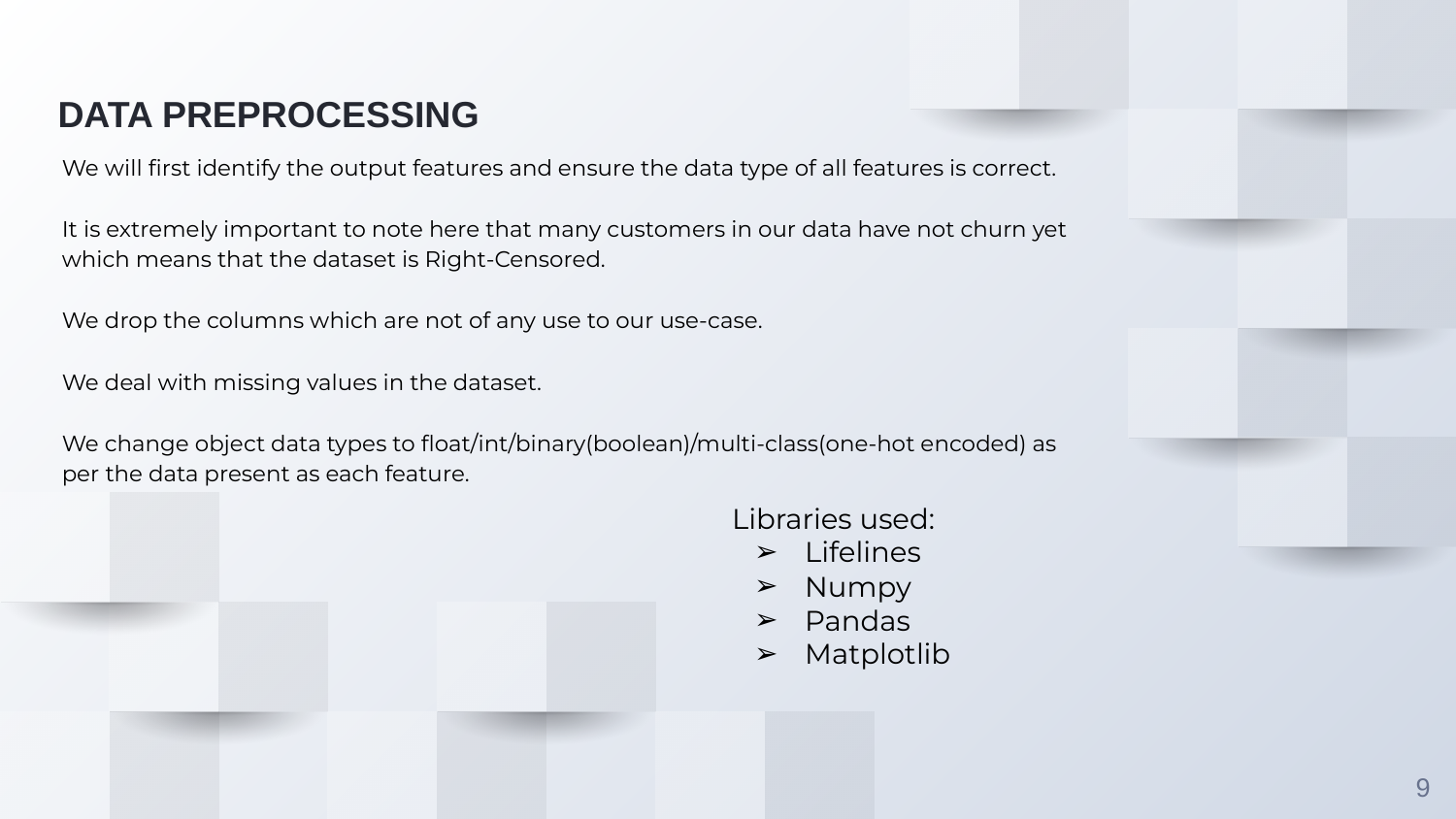

DATA PREPROCESSING
We will first identify the output features and ensure the data type of all features is correct.

It is extremely important to note here that many customers in our data have not churn yet which means that the dataset is Right-Censored.

We drop the columns which are not of any use to our use-case.

We deal with missing values in the dataset.

We change object data types to float/int/binary(boolean)/multi-class(one-hot encoded) as per the data present as each feature.
Libraries used:
Lifelines
Numpy
Pandas
Matplotlib
9